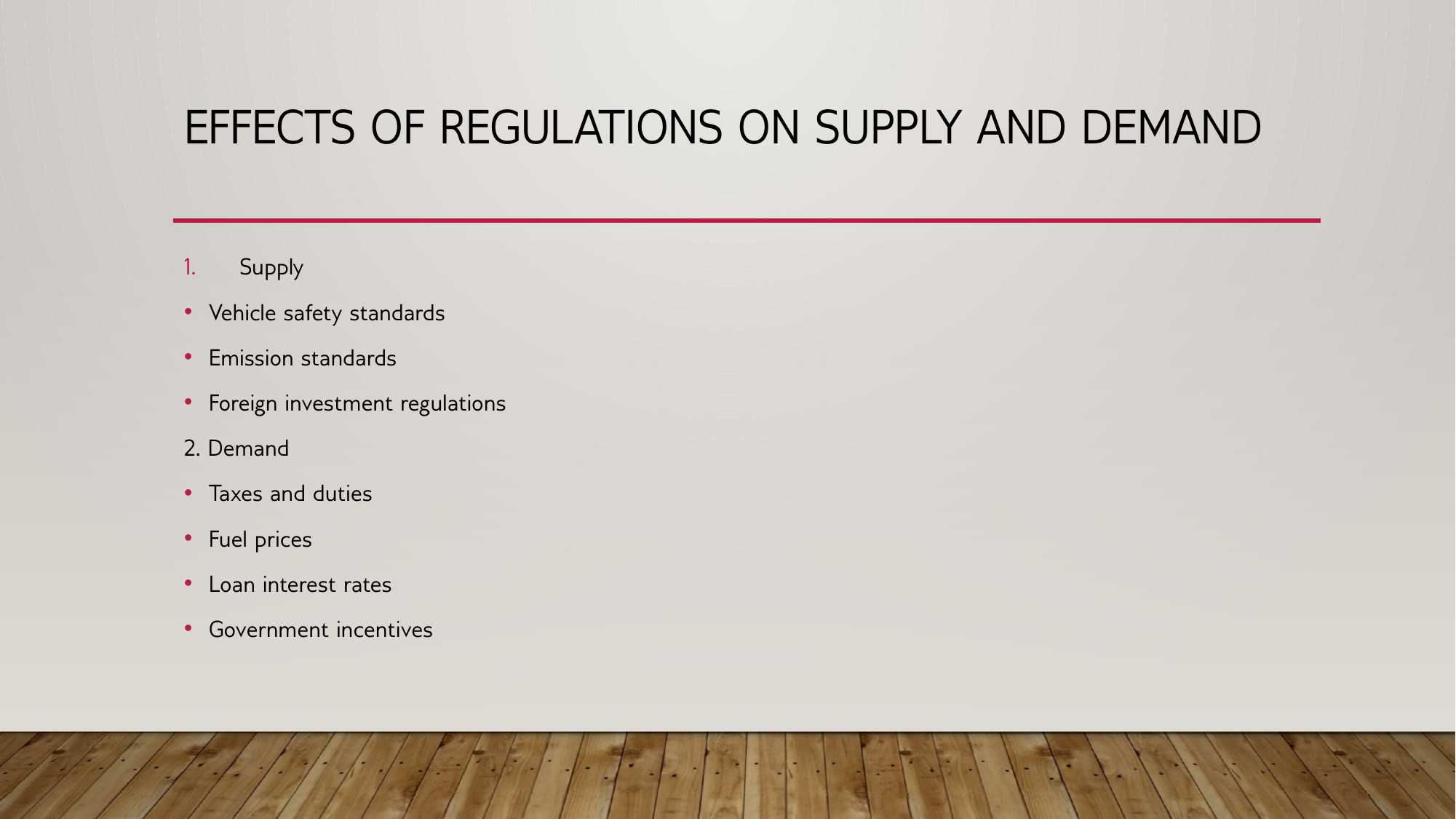

# Effects of regulations on supply and demand
Supply
Vehicle safety standards
Emission standards
Foreign investment regulations
2. Demand
Taxes and duties
Fuel prices
Loan interest rates
Government incentives